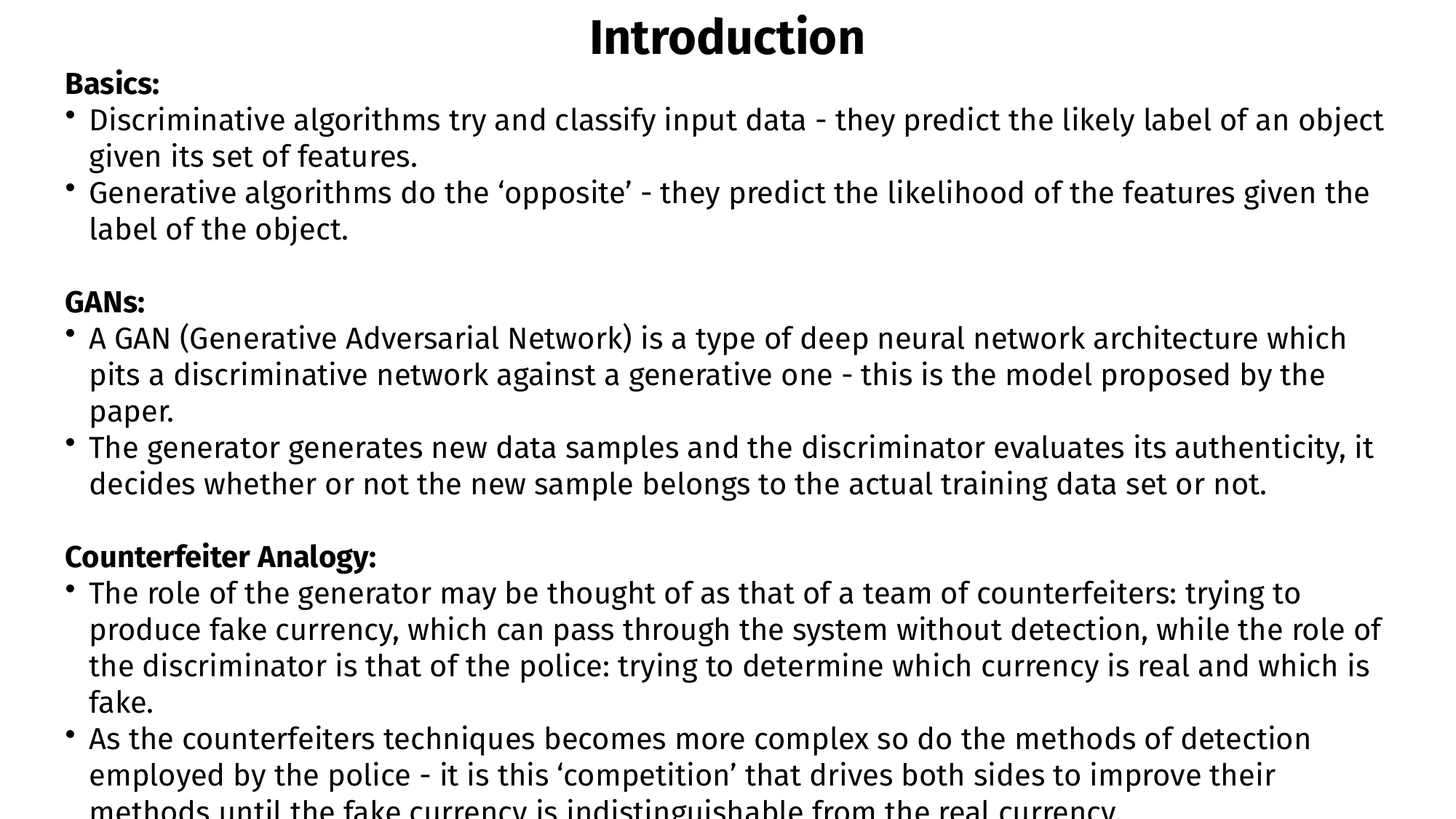

Introduction
Basics:
Discriminative algorithms try and classify input data - they predict the likely label of an object given its set of features.
Generative algorithms do the ‘opposite’ - they predict the likelihood of the features given the label of the object.

GANs:
A GAN (Generative Adversarial Network) is a type of deep neural network architecture which pits a discriminative network against a generative one - this is the model proposed by the paper.
The generator generates new data samples and the discriminator evaluates its authenticity, it decides whether or not the new sample belongs to the actual training data set or not.

Counterfeiter Analogy:
The role of the generator may be thought of as that of a team of counterfeiters: trying to produce fake currency, which can pass through the system without detection, while the role of the discriminator is that of the police: trying to determine which currency is real and which is fake.
As the counterfeiters techniques becomes more complex so do the methods of detection employed by the police - it is this ‘competition’ that drives both sides to improve their methods until the fake currency is indistinguishable from the real currency.